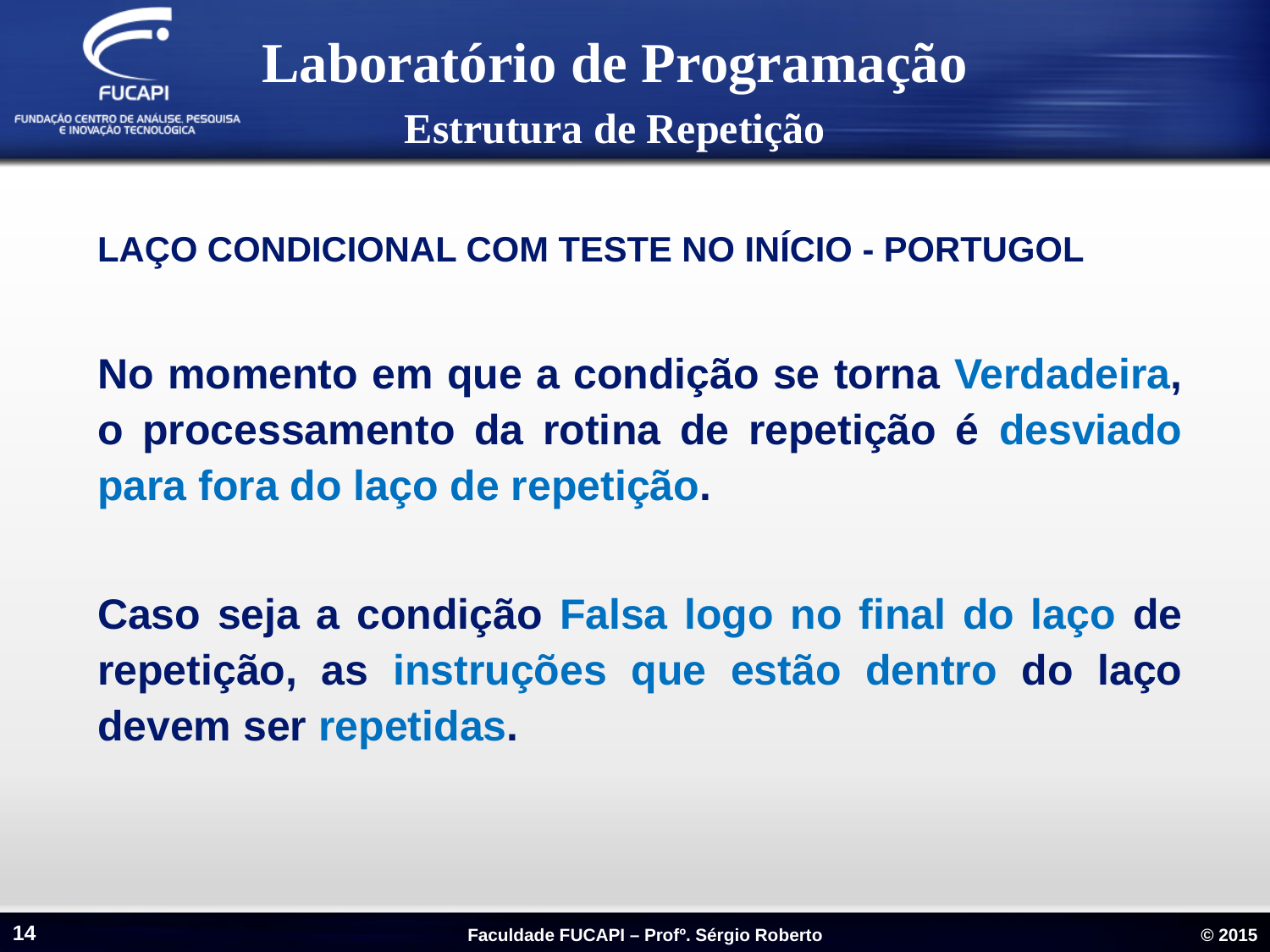

Laboratório de Programação
Estrutura de Repetição
LAÇO CONDICIONAL COM TESTE NO INÍCIO - PORTUGOL

No momento em que a condição se torna Verdadeira, o processamento da rotina de repetição é desviado para fora do laço de repetição.

Caso seja a condição Falsa logo no final do laço de repetição, as instruções que estão dentro do laço devem ser repetidas.